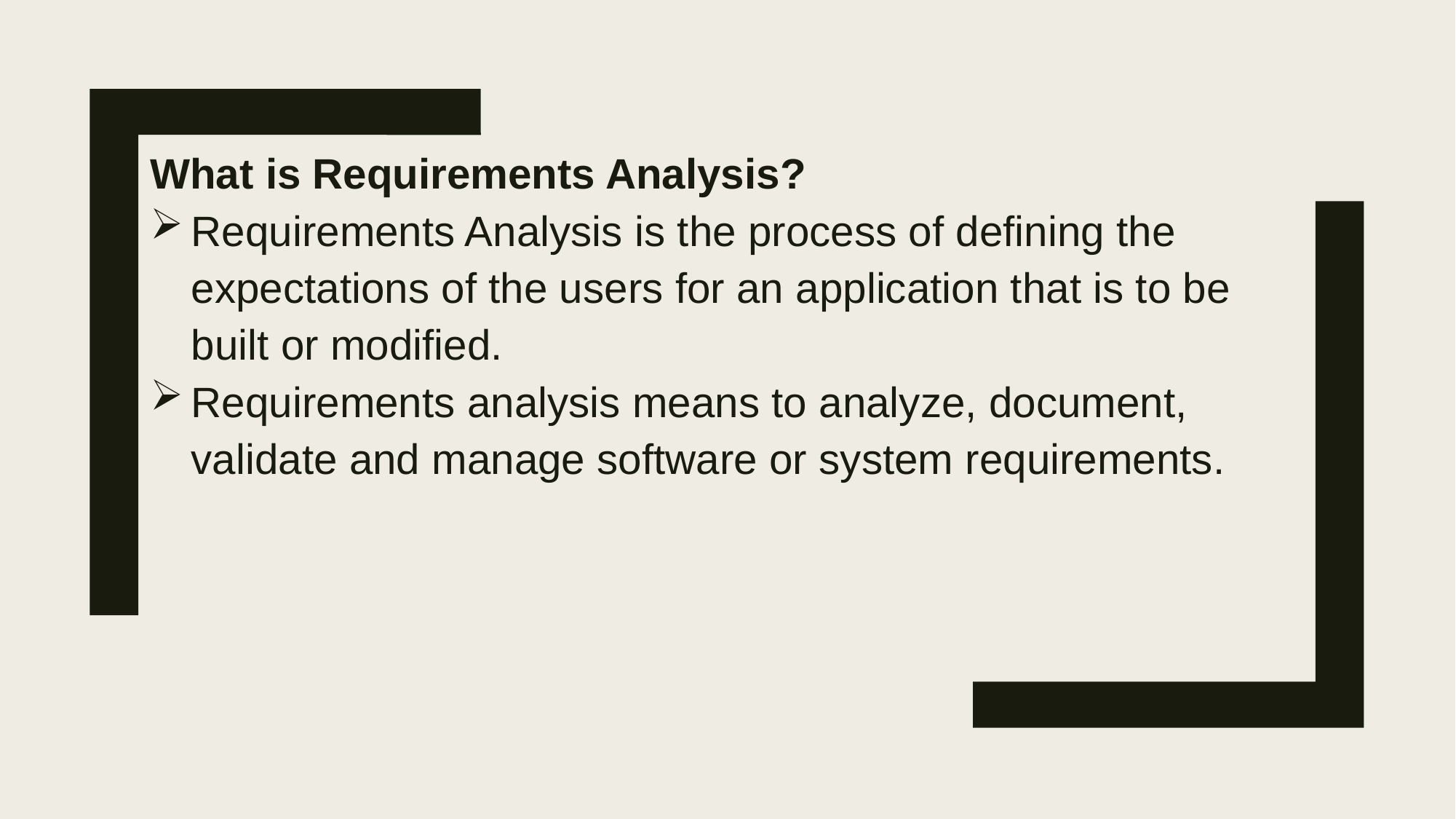

What is Requirements Analysis?
Requirements Analysis is the process of defining the expectations of the users for an application that is to be built or modified.
Requirements analysis means to analyze, document, validate and manage software or system requirements.